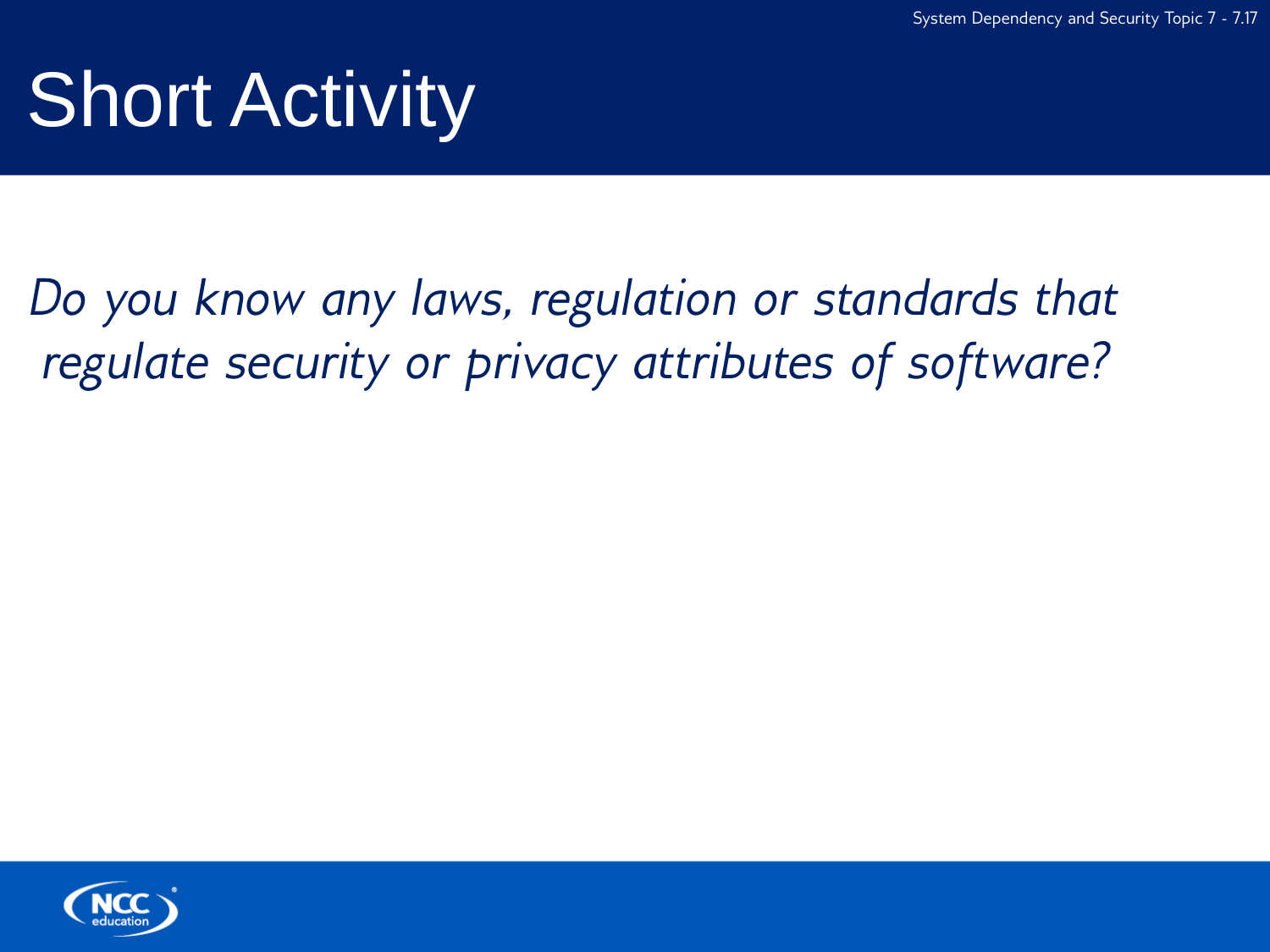

# Short Activity
Do you know any laws, regulation or standards that regulate security or privacy attributes of software?